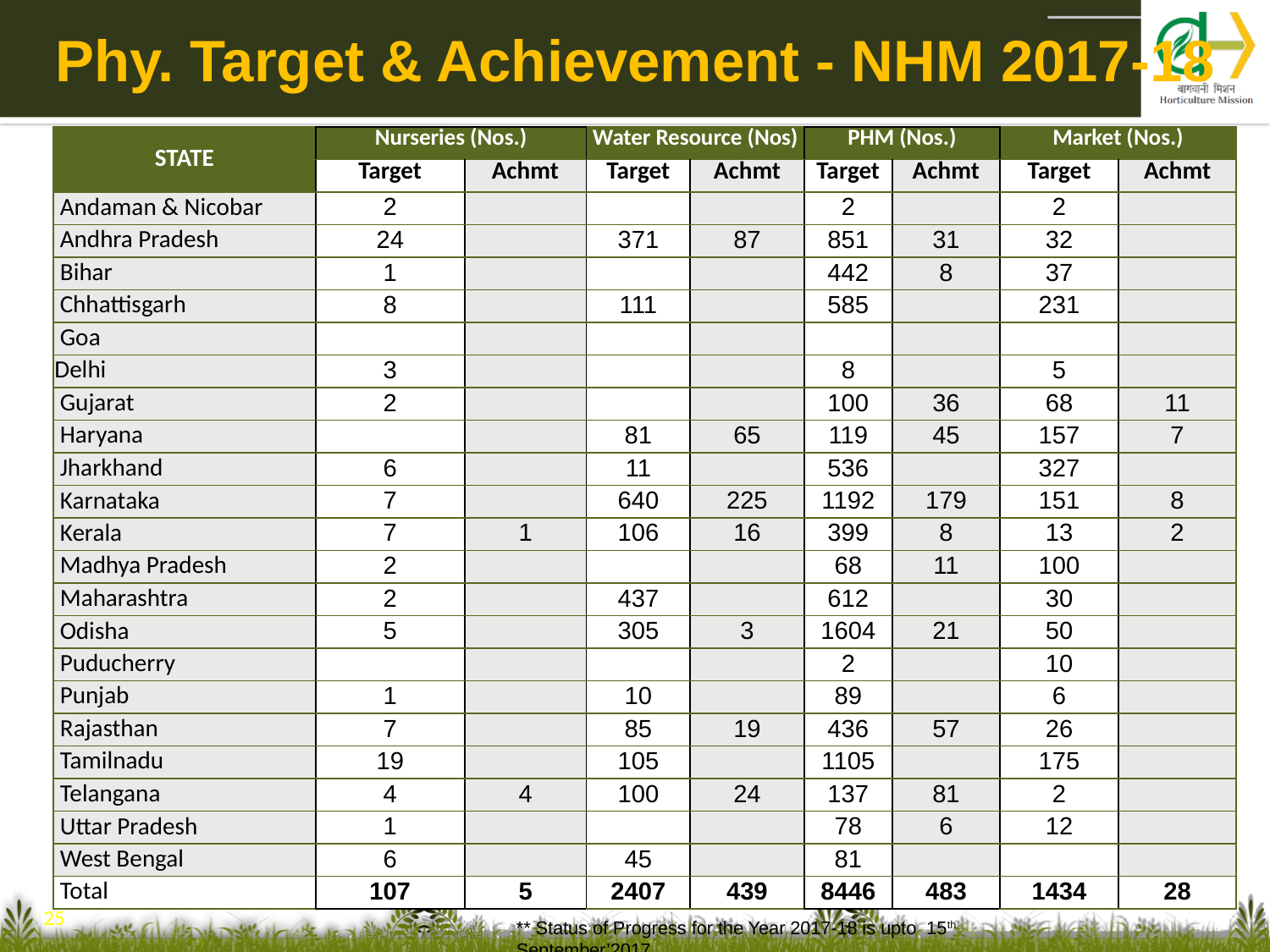

# Phy. Target & Achievement - NHM 2017-18
| STATE | Nurseries (Nos.) |  | Water Resource (Nos) |  | PHM (Nos.) |  | Market (Nos.) |  |
| --- | --- | --- | --- | --- | --- | --- | --- | --- |
|  | Target | Achmt | Target | Achmt | Target | Achmt | Target | Achmt |
| Andaman & Nicobar | 2 |  |  |  | 2 |  | 2 |  |
| Andhra Pradesh | 24 |  | 371 | 87 | 851 | 31 | 32 |  |
| Bihar | 1 |  |  |  | 442 | 8 | 37 |  |
| Chhattisgarh | 8 |  | 111 |  | 585 |  | 231 |  |
| Goa |  |  |  |  |  |  |  |  |
| Delhi | 3 |  |  |  | 8 |  | 5 |  |
| Gujarat | 2 |  |  |  | 100 | 36 | 68 | 11 |
| Haryana |  |  | 81 | 65 | 119 | 45 | 157 | 7 |
| Jharkhand | 6 |  | 11 |  | 536 |  | 327 |  |
| Karnataka | 7 |  | 640 | 225 | 1192 | 179 | 151 | 8 |
| Kerala | 7 | 1 | 106 | 16 | 399 | 8 | 13 | 2 |
| Madhya Pradesh | 2 |  |  |  | 68 | 11 | 100 |  |
| Maharashtra | 2 |  | 437 |  | 612 |  | 30 |  |
| Odisha | 5 |  | 305 | 3 | 1604 | 21 | 50 |  |
| Puducherry |  |  |  |  | 2 |  | 10 |  |
| Punjab | 1 |  | 10 |  | 89 |  | 6 |  |
| Rajasthan | 7 |  | 85 | 19 | 436 | 57 | 26 |  |
| Tamilnadu | 19 |  | 105 |  | 1105 |  | 175 |  |
| Telangana | 4 | 4 | 100 | 24 | 137 | 81 | 2 |  |
| Uttar Pradesh | 1 |  |  |  | 78 | 6 | 12 |  |
| West Bengal | 6 |  | 45 |  | 81 |  |  |  |
| Total | 107 | 5 | 2407 | 439 | 8446 | 483 | 1434 | 28 |
25
** Status of Progress for the Year 2017-18 is upto  15th September’2017